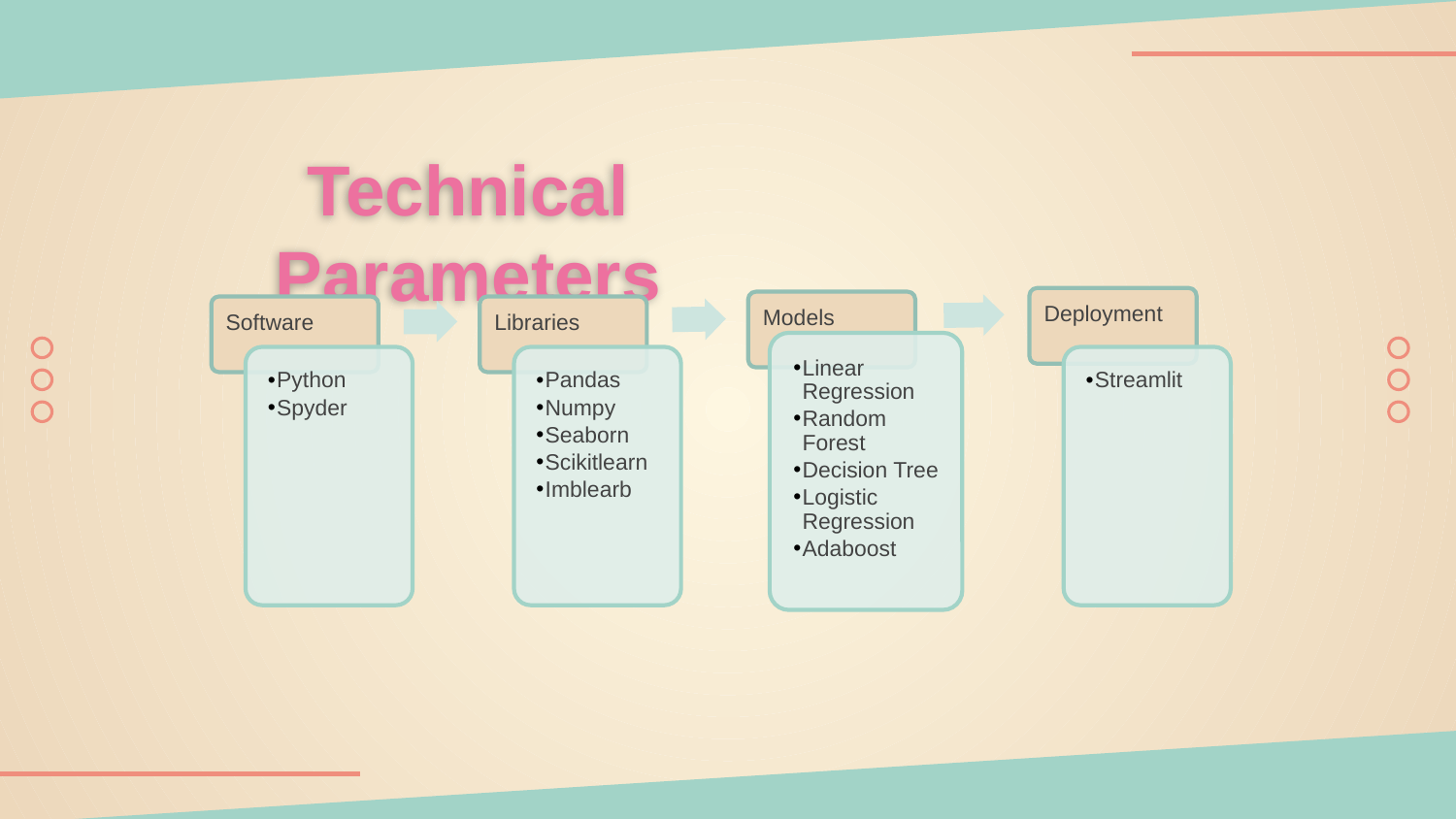

# Technical Parameters
Software
Python
Spyder

Libraries
Pandas
Numpy
Seaborn
Scikitlearn
Imblearb

Models
Linear Regression
Random Forest
Decision Tree
Logistic Regression
Adaboost

Deployment
Streamlit